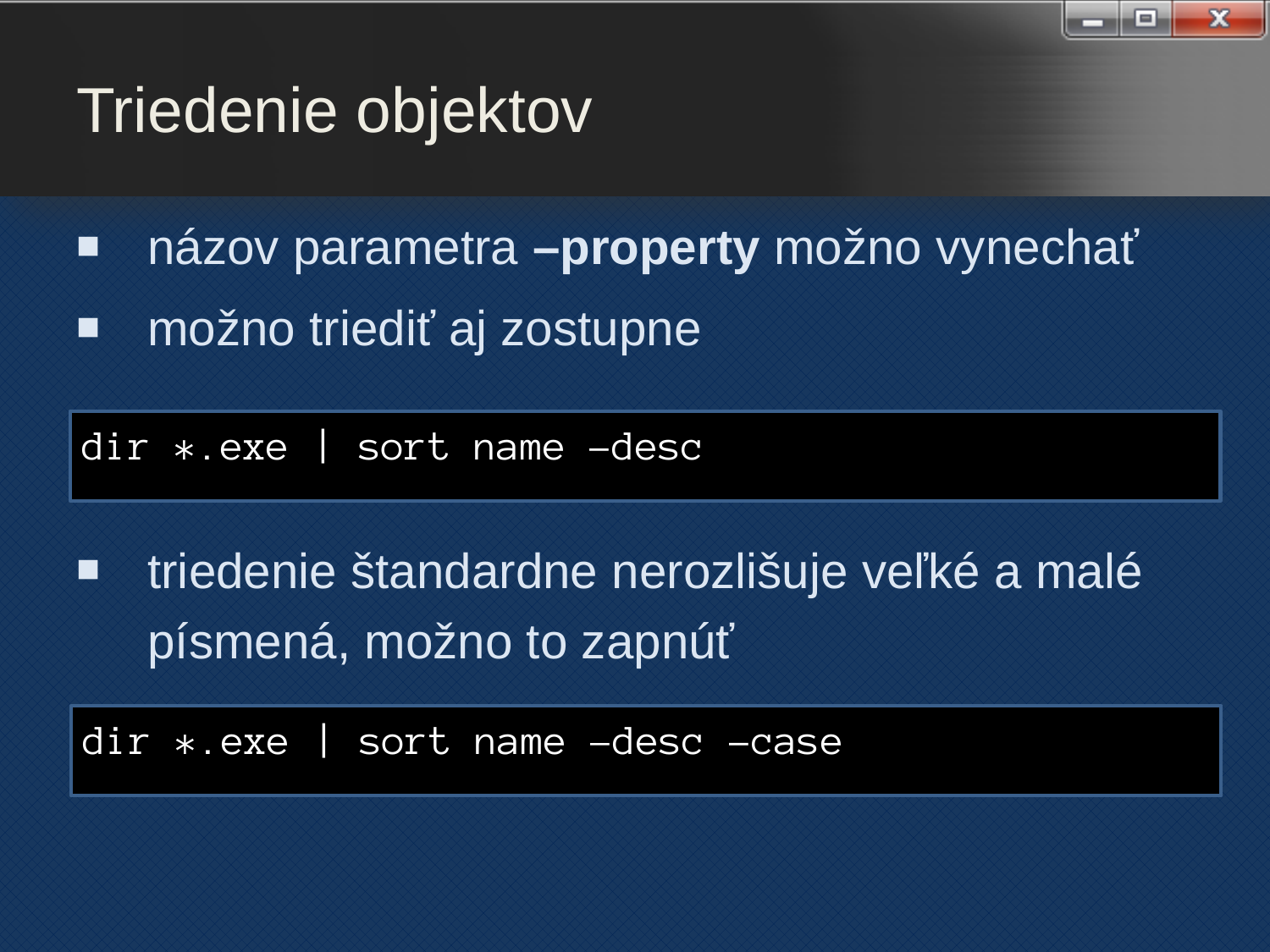

# Triedenie objektov
názov parametra –property možno vynechať
možno triediť aj zostupne

triedenie štandardne nerozlišuje veľké a malé písmená, možno to zapnúť
dir *.exe | sort name -desc
dir *.exe | sort name –desc -case